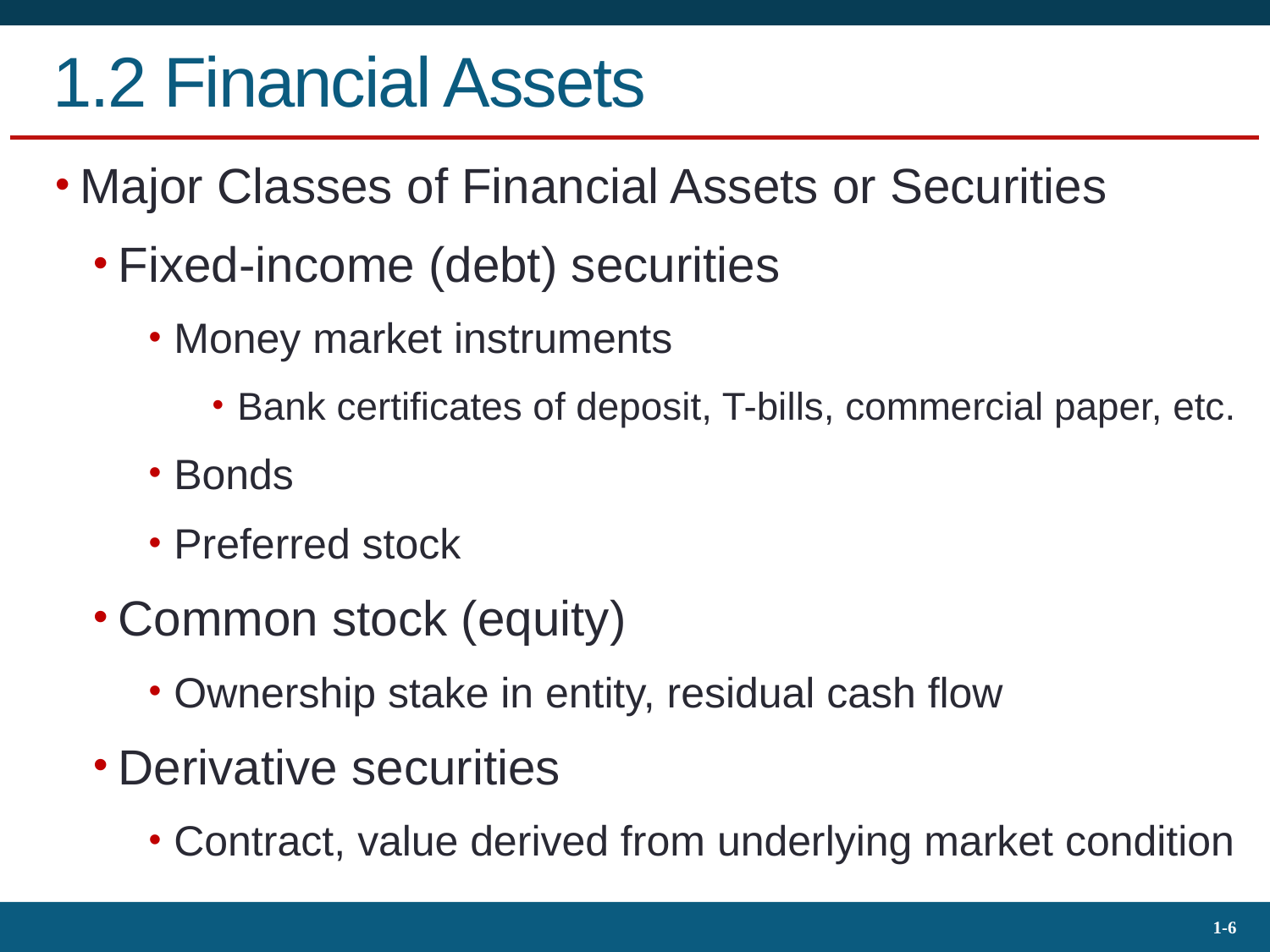

# 1.2 Financial Assets
Major Classes of Financial Assets or Securities
Fixed-income (debt) securities
Money market instruments
Bank certificates of deposit, T-bills, commercial paper, etc.
Bonds
Preferred stock
Common stock (equity)
Ownership stake in entity, residual cash flow
Derivative securities
Contract, value derived from underlying market condition